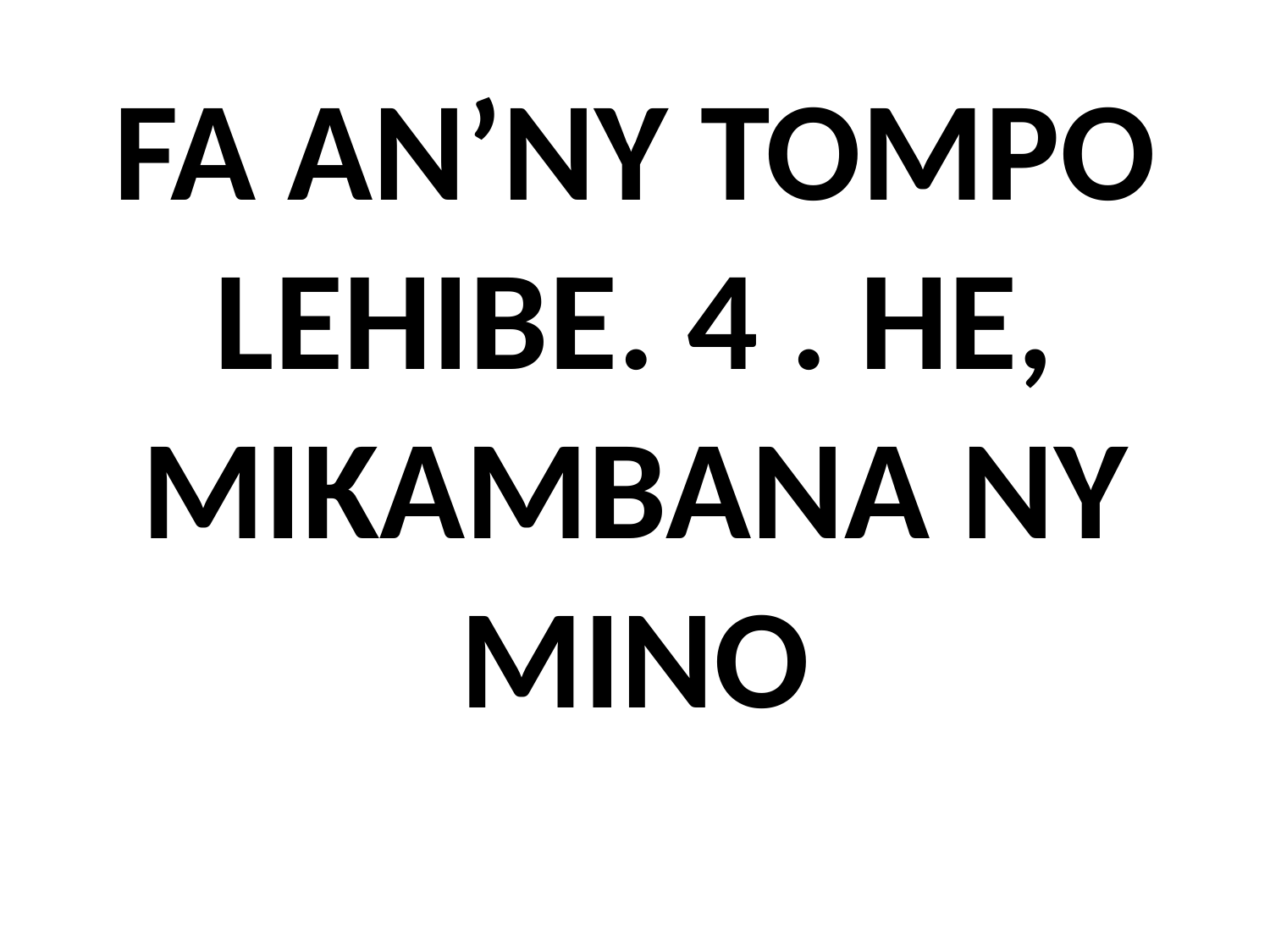

# FA AN’NY TOMPO LEHIBE. 4 . HE, MIKAMBANA NY MINO